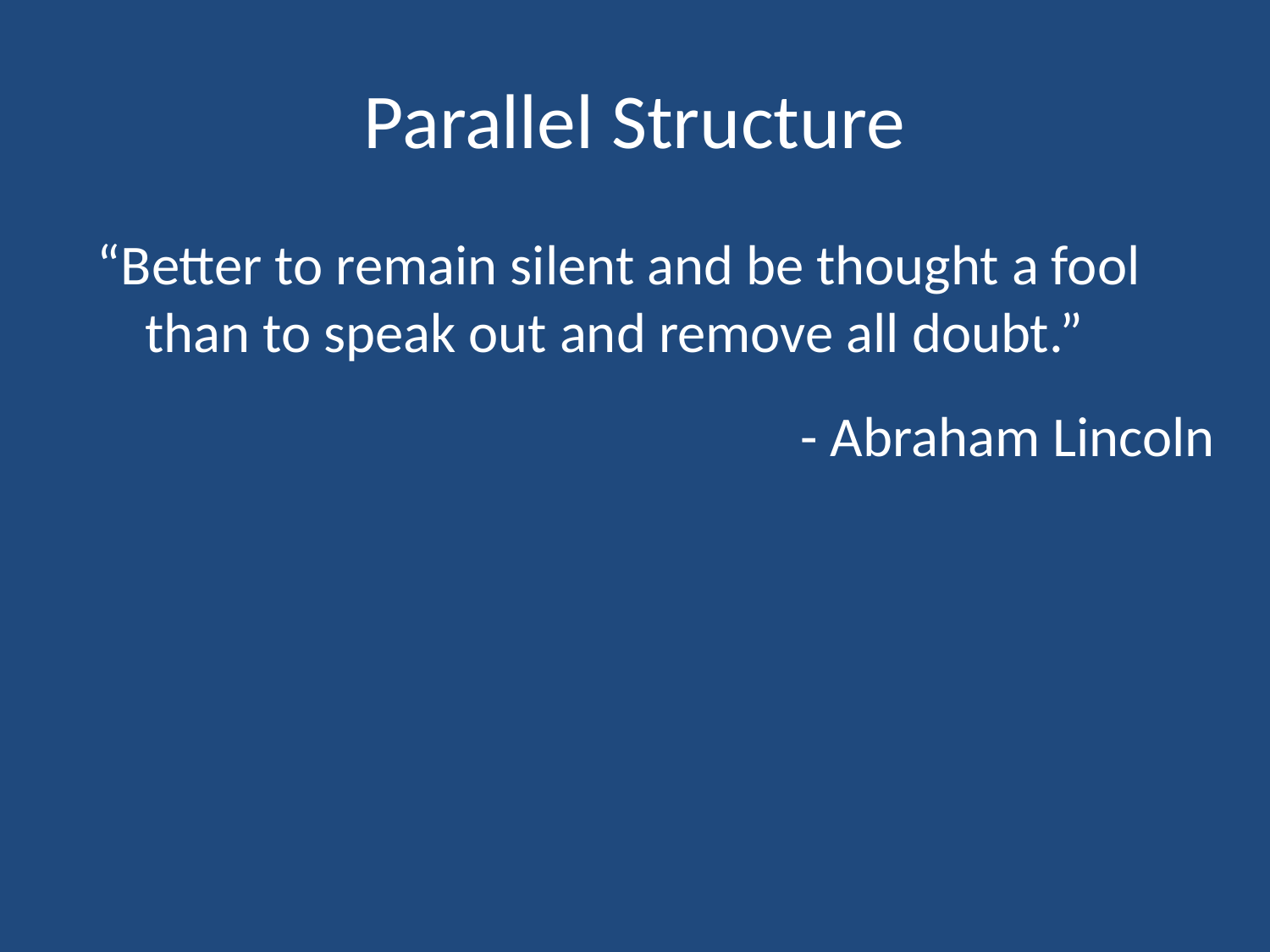

# Parallel Structure
“Better to remain silent and be thought a fool than to speak out and remove all doubt.”

- Abraham Lincoln